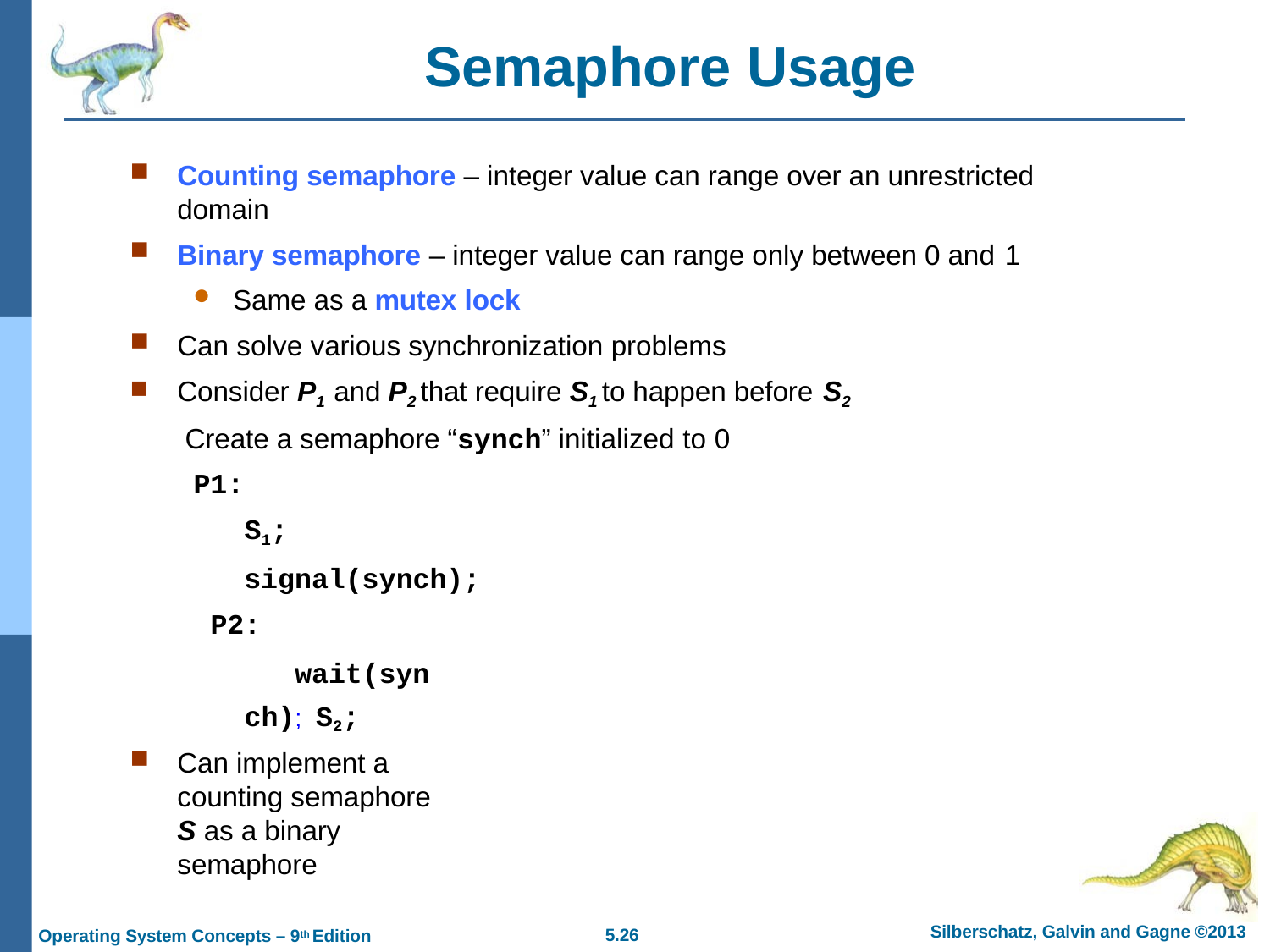

# Semaphore Usage
Counting semaphore – integer value can range over an unrestricted  domain
Binary semaphore – integer value can range only between 0 and 1
Same as a mutex lock
Can solve various synchronization problems
Consider P1  and P2 that require S1 to happen before S2
Create a semaphore “synch” initialized to 0
P1:
S1;
signal(synch);  P2:
wait(synch);  S2;
Can implement a counting semaphore S as a binary semaphore
Silberschatz, Galvin and Gagne ©2013
5.26
Operating System Concepts – 9th Edition